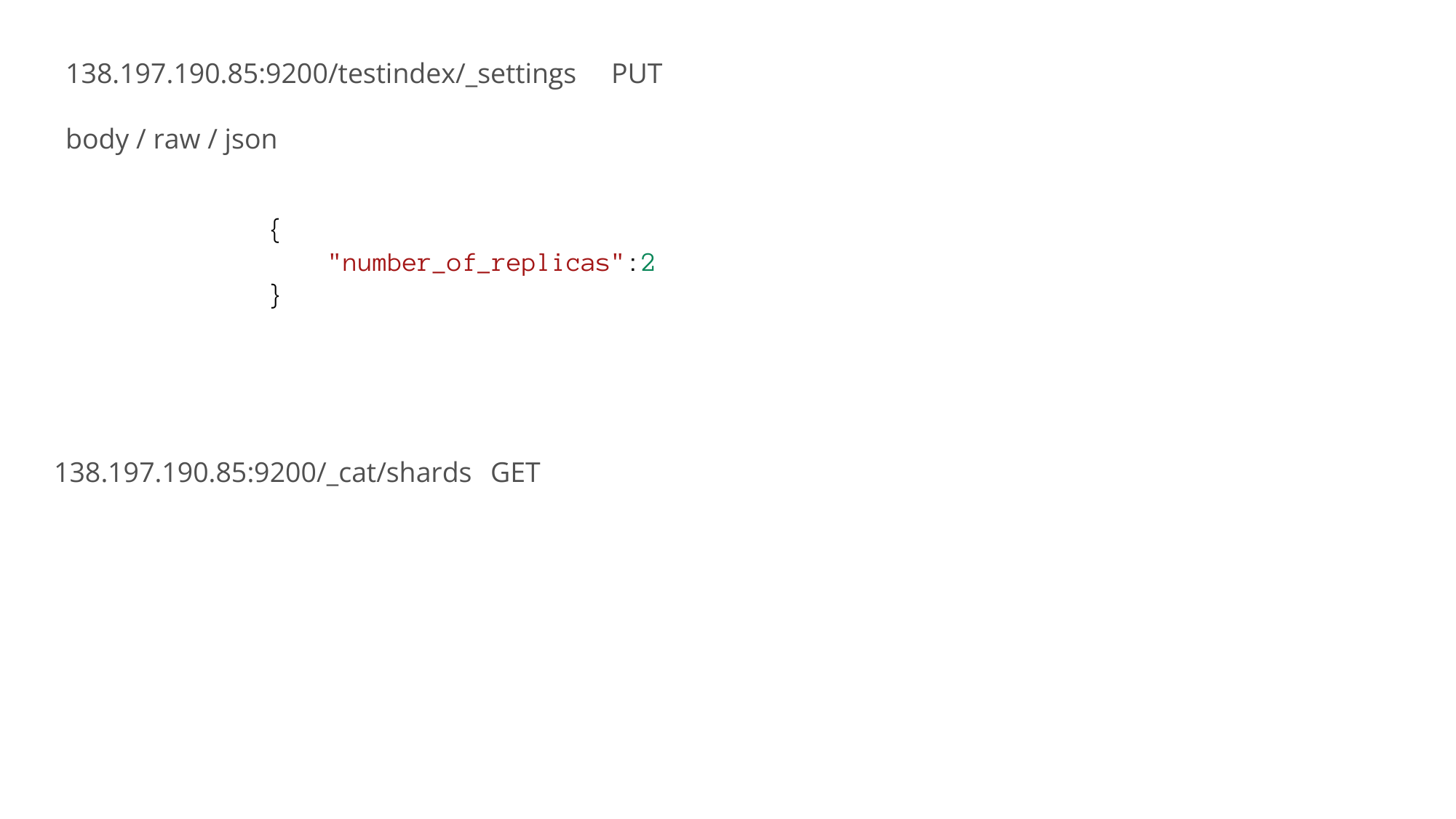

138.197.190.85:9200/testindex/_settings	PUT

body / raw / json

{
    "number_of_replicas":2
}
138.197.190.85:9200/_cat/shards	GET